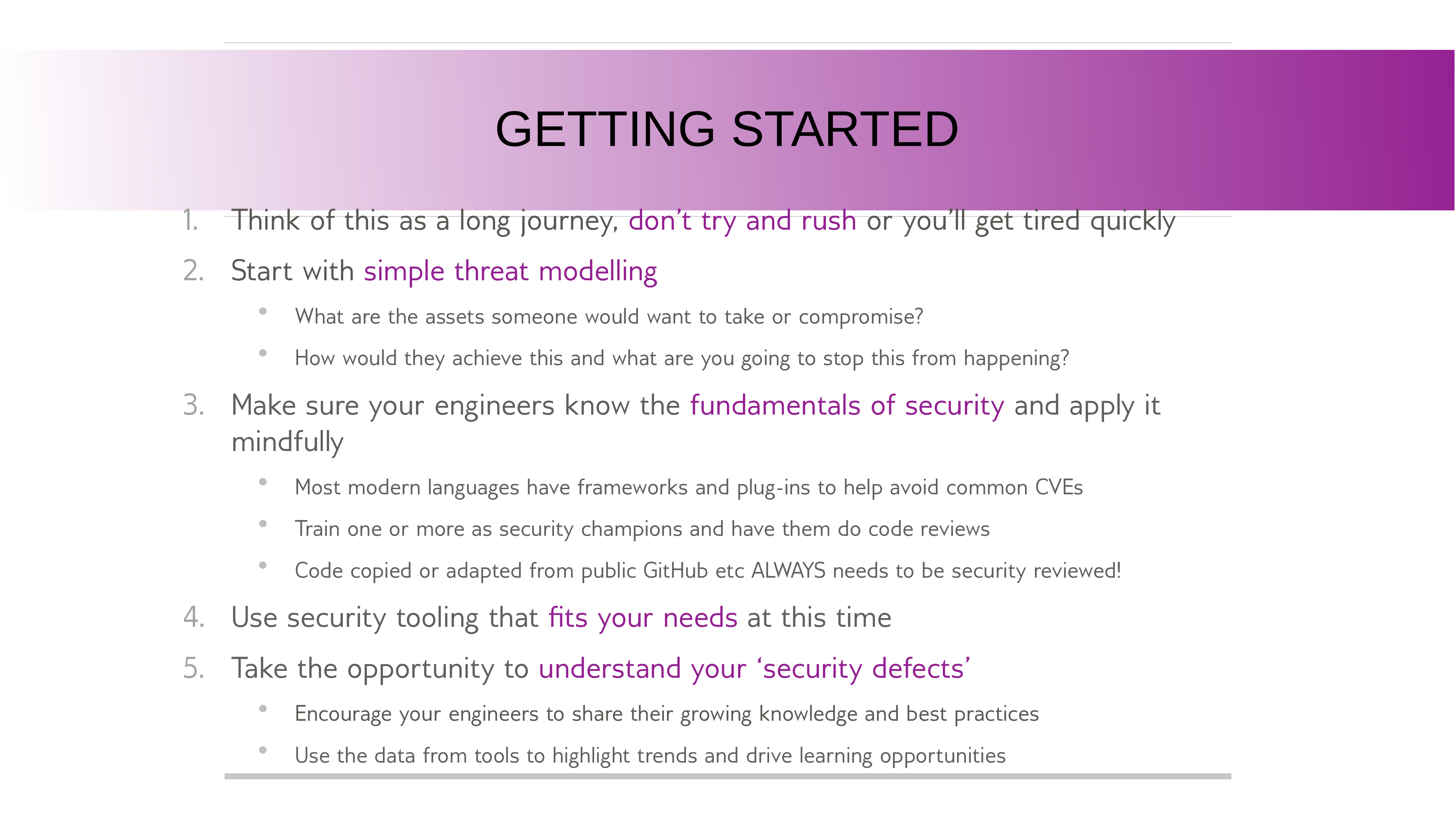

# Getting started
Think of this as a long journey, don’t try and rush or you’ll get tired quickly
Start with simple threat modelling
What are the assets someone would want to take or compromise?
How would they achieve this and what are you going to stop this from happening?
Make sure your engineers know the fundamentals of security and apply it mindfully
Most modern languages have frameworks and plug-ins to help avoid common CVEs
Train one or more as security champions and have them do code reviews
Code copied or adapted from public GitHub etc ALWAYS needs to be security reviewed!
Use security tooling that fits your needs at this time
Take the opportunity to understand your ‘security defects’
Encourage your engineers to share their growing knowledge and best practices
Use the data from tools to highlight trends and drive learning opportunities